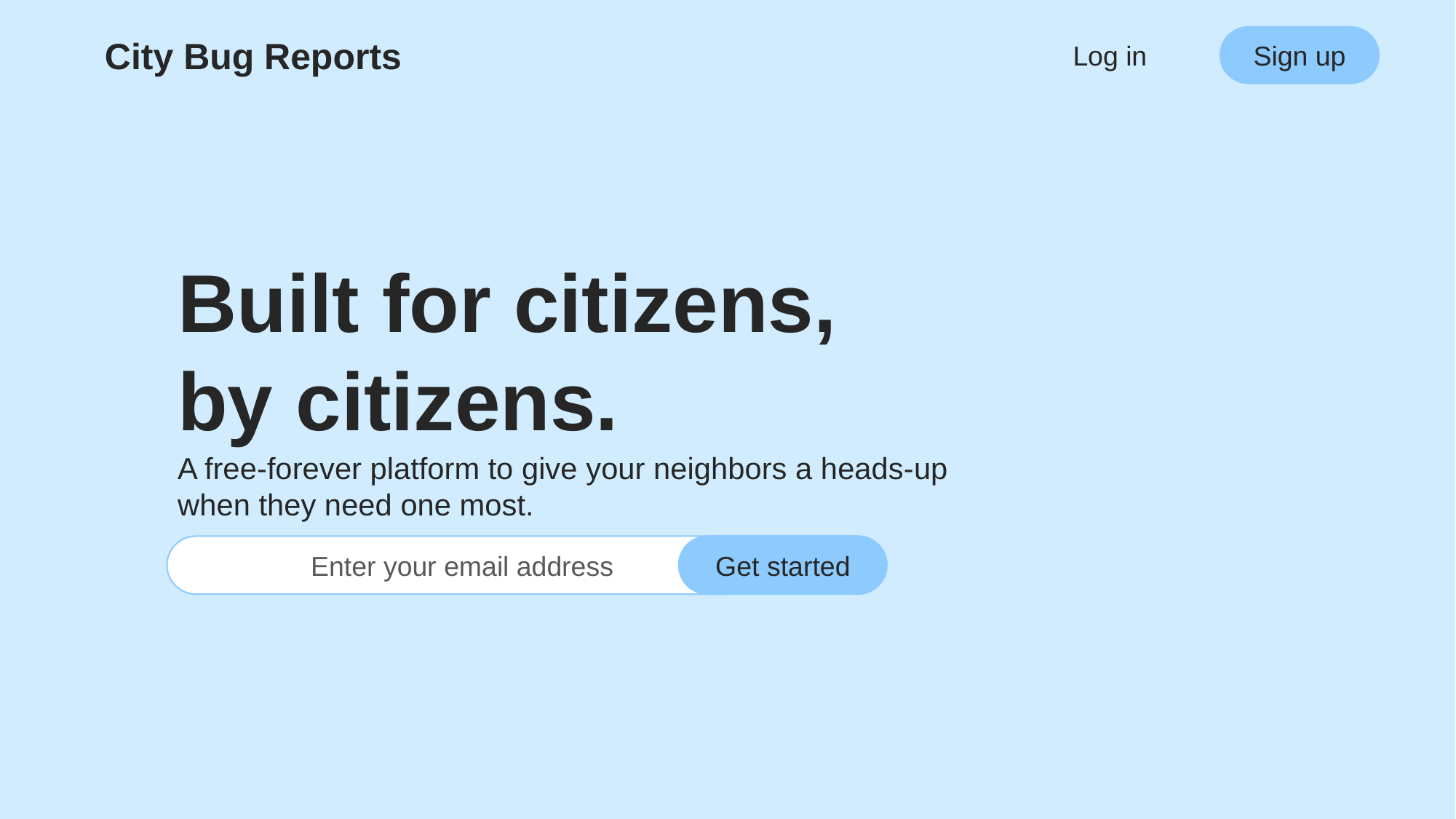

City Bug Reports
Log in
Sign up
Built for citizens,
by citizens.
A free-forever platform to give your neighbors a heads-up when they need one most.
Get started
Enter your email address